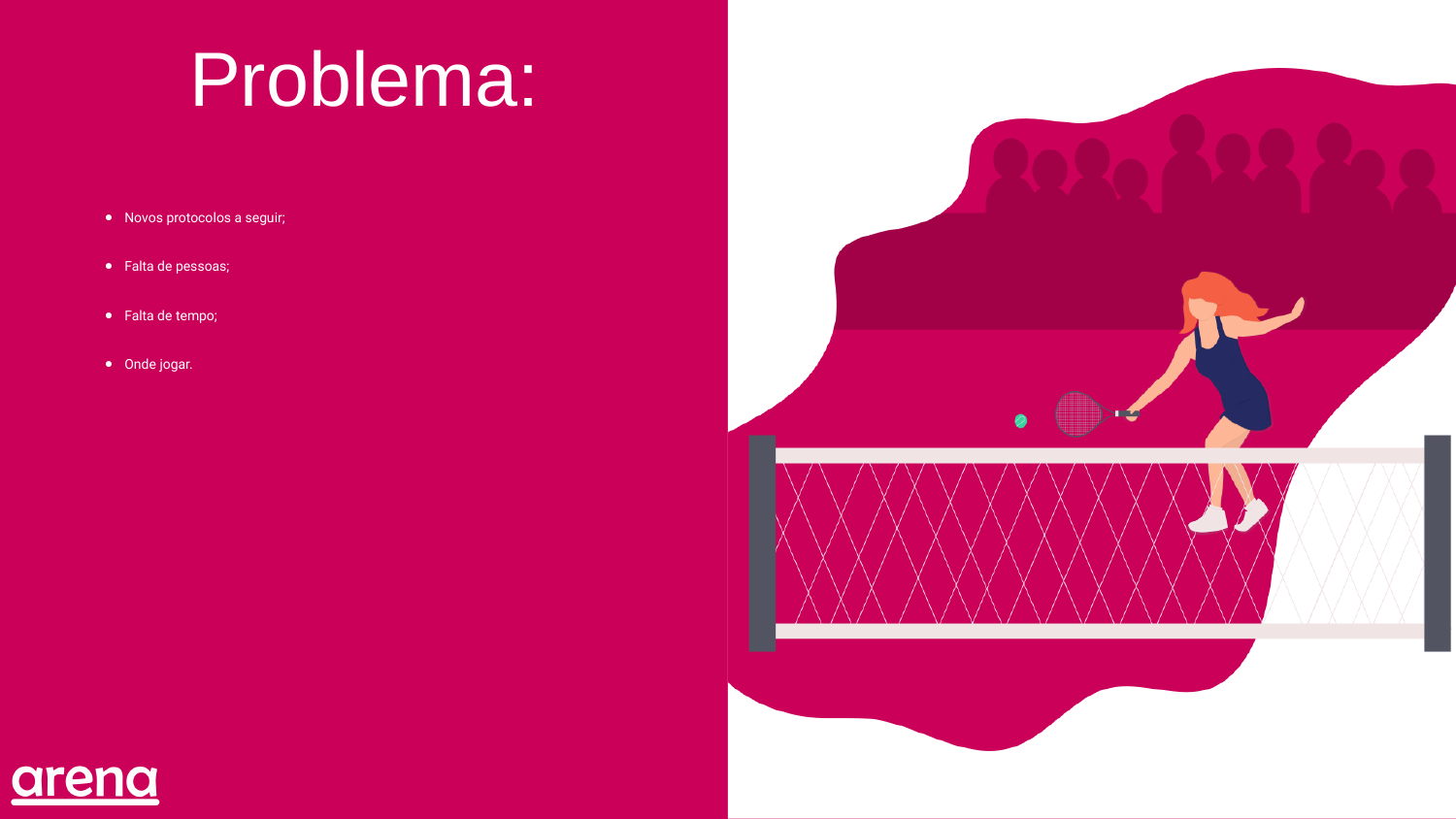

# Problema:
Novos protocolos a seguir;

Falta de pessoas;

Falta de tempo;

Onde jogar.